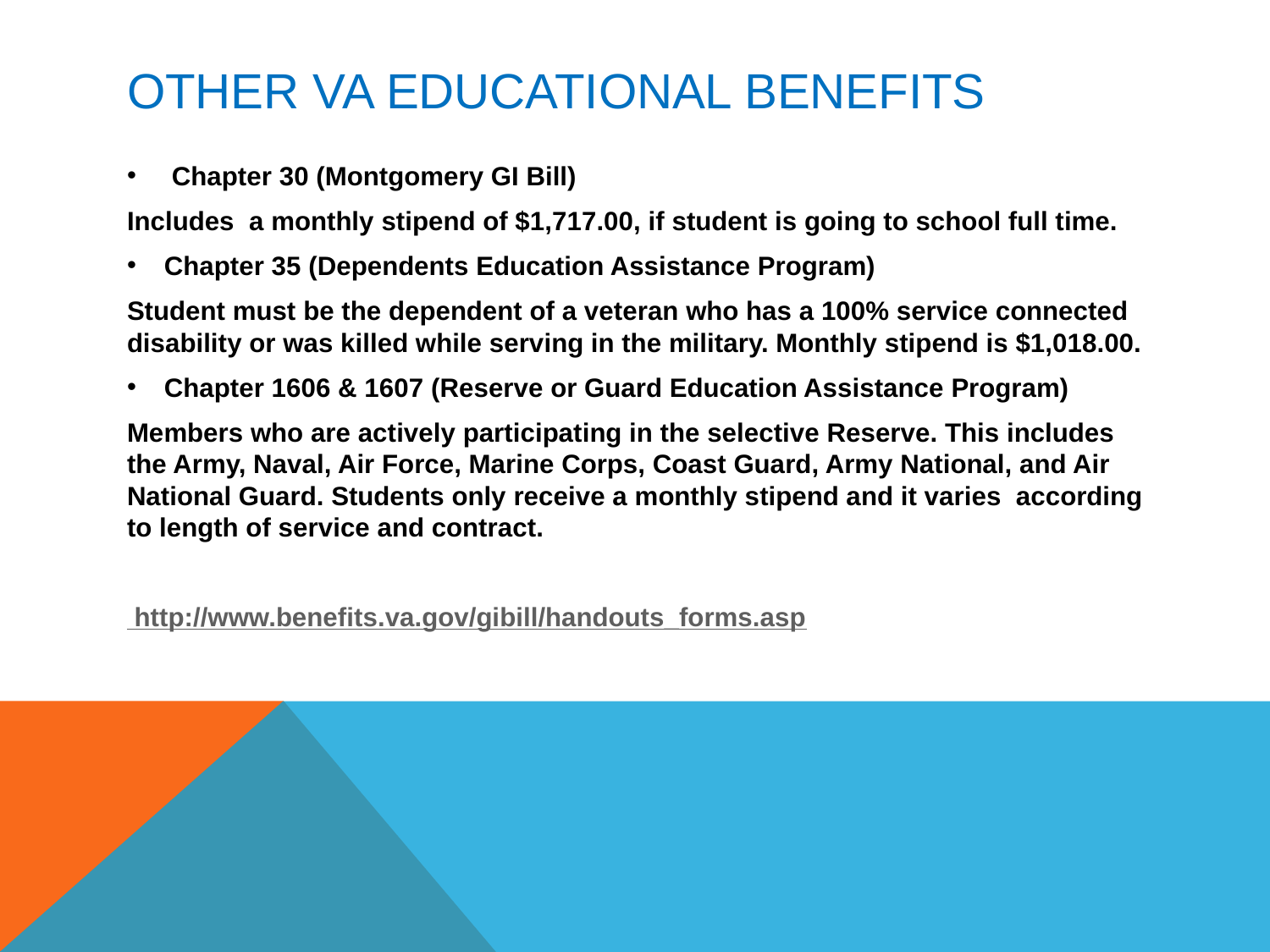

# Other va educational benefits
Chapter 30 (Montgomery GI Bill)
Includes  a monthly stipend of $1,717.00, if student is going to school full time.
Chapter 35 (Dependents Education Assistance Program)
Student must be the dependent of a veteran who has a 100% service connected disability or was killed while serving in the military. Monthly stipend is $1,018.00.
Chapter 1606 & 1607 (Reserve or Guard Education Assistance Program)
Members who are actively participating in the selective Reserve. This includes the Army, Naval, Air Force, Marine Corps, Coast Guard, Army National, and Air National Guard. Students only receive a monthly stipend and it varies  according to length of service and contract.

 http://www.benefits.va.gov/gibill/handouts_forms.asp